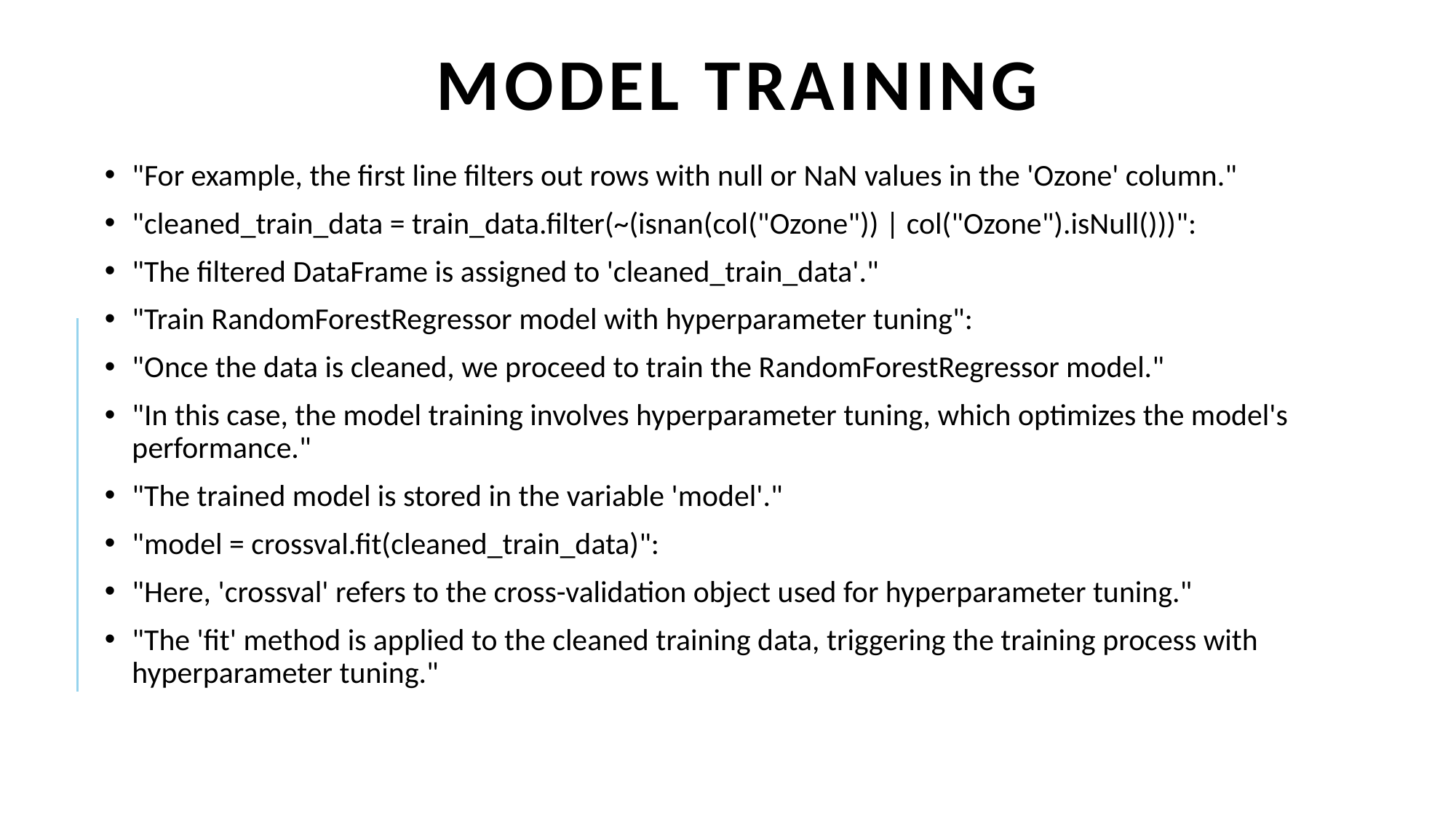

# Model training
"For example, the first line filters out rows with null or NaN values in the 'Ozone' column."
"cleaned_train_data = train_data.filter(~(isnan(col("Ozone")) | col("Ozone").isNull()))":
"The filtered DataFrame is assigned to 'cleaned_train_data'."
"Train RandomForestRegressor model with hyperparameter tuning":
"Once the data is cleaned, we proceed to train the RandomForestRegressor model."
"In this case, the model training involves hyperparameter tuning, which optimizes the model's performance."
"The trained model is stored in the variable 'model'."
"model = crossval.fit(cleaned_train_data)":
"Here, 'crossval' refers to the cross-validation object used for hyperparameter tuning."
"The 'fit' method is applied to the cleaned training data, triggering the training process with hyperparameter tuning."